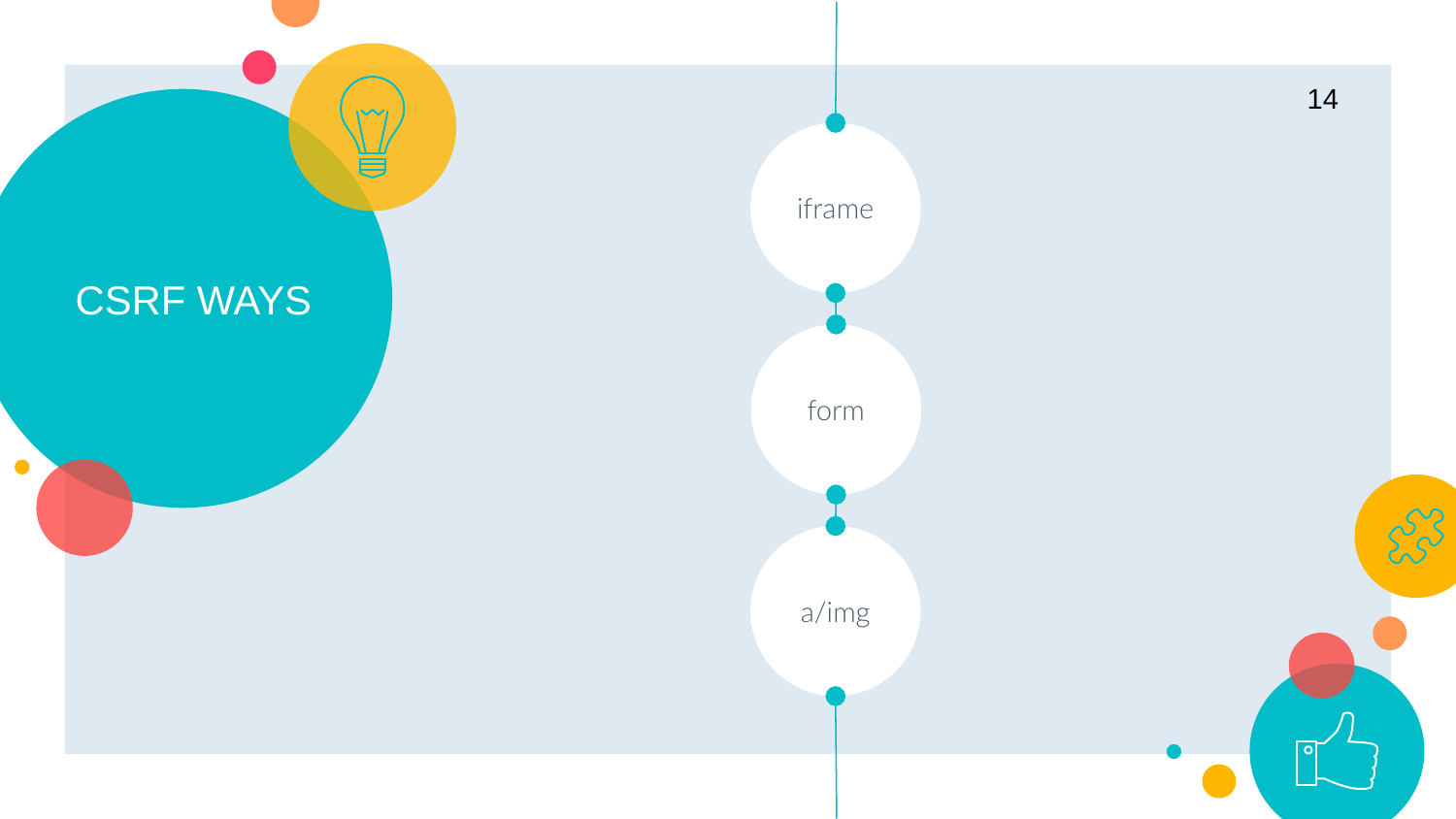

14
# CSRF WAYS
iframe
form
a/img